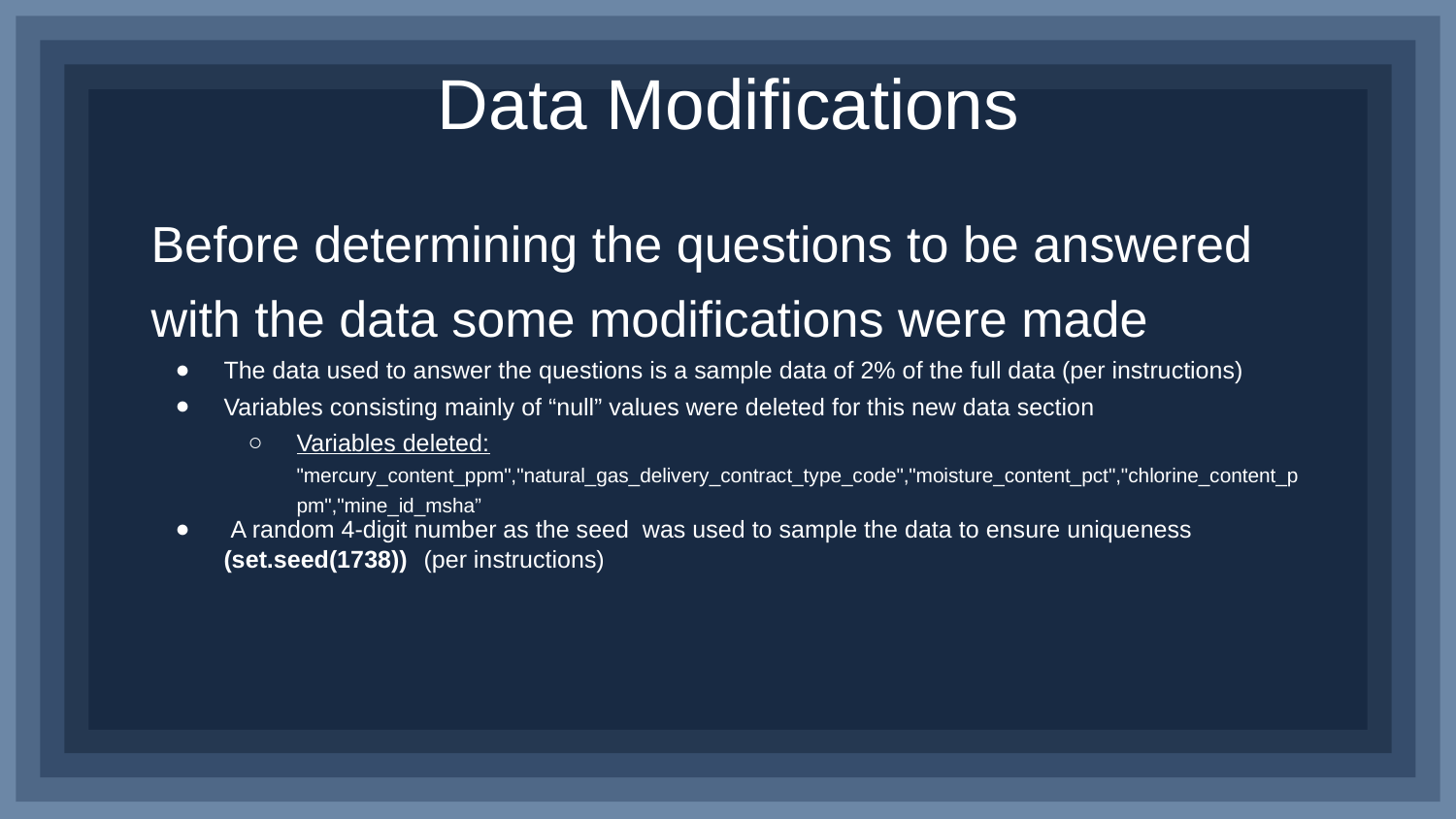

Data Modifications
# Before determining the questions to be answered with the data some modifications were made
The data used to answer the questions is a sample data of 2% of the full data (per instructions)
Variables consisting mainly of “null” values were deleted for this new data section
Variables deleted: "mercury_content_ppm","natural_gas_delivery_contract_type_code","moisture_content_pct","chlorine_content_ppm","mine_id_msha”
 A random 4-digit number as the seed  was used to sample the data to ensure uniqueness (set.seed(1738))  (per instructions)